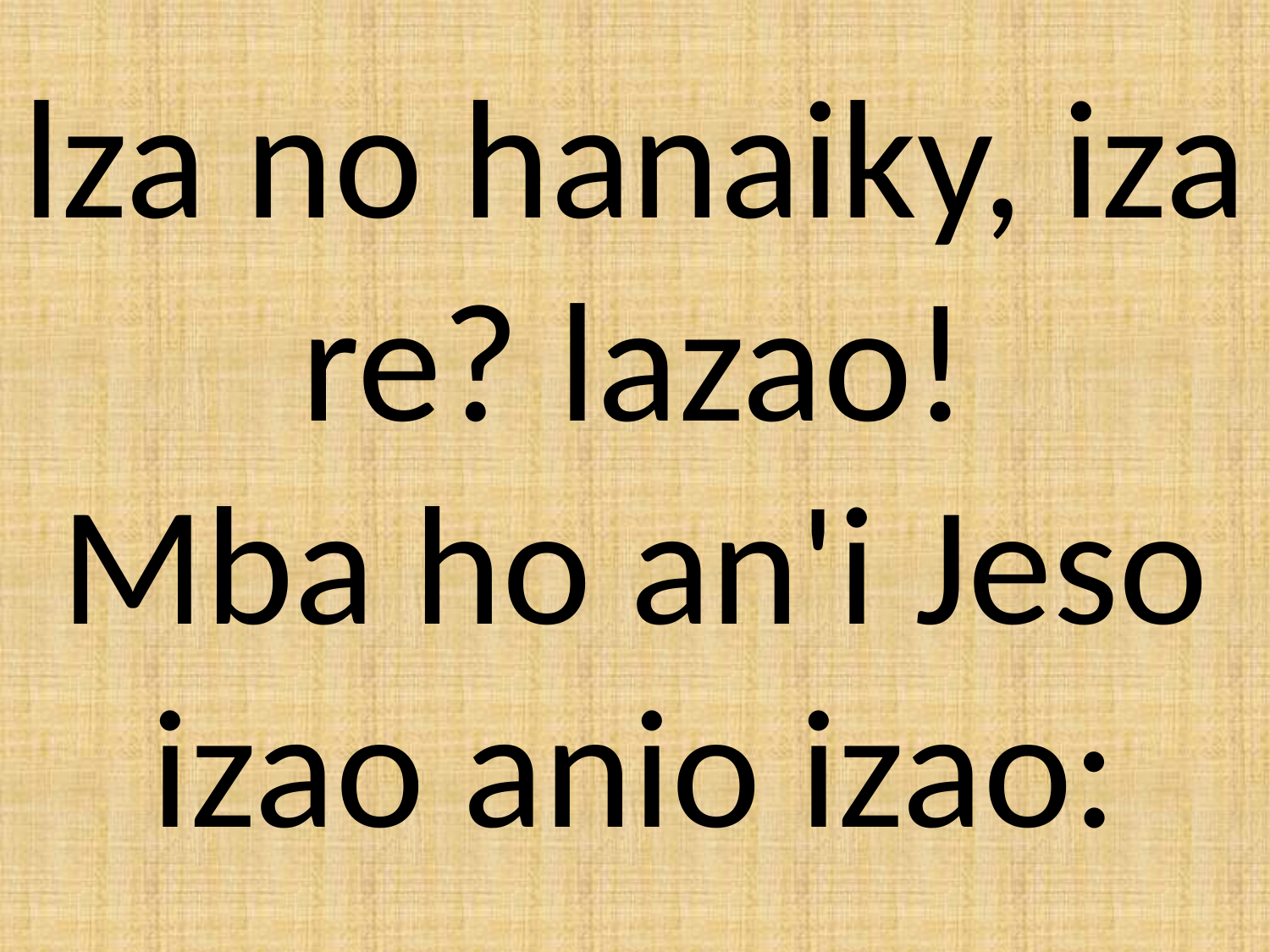

lza no hanaiky, iza re? lazao!
Mba ho an'i Jeso izao anio izao: